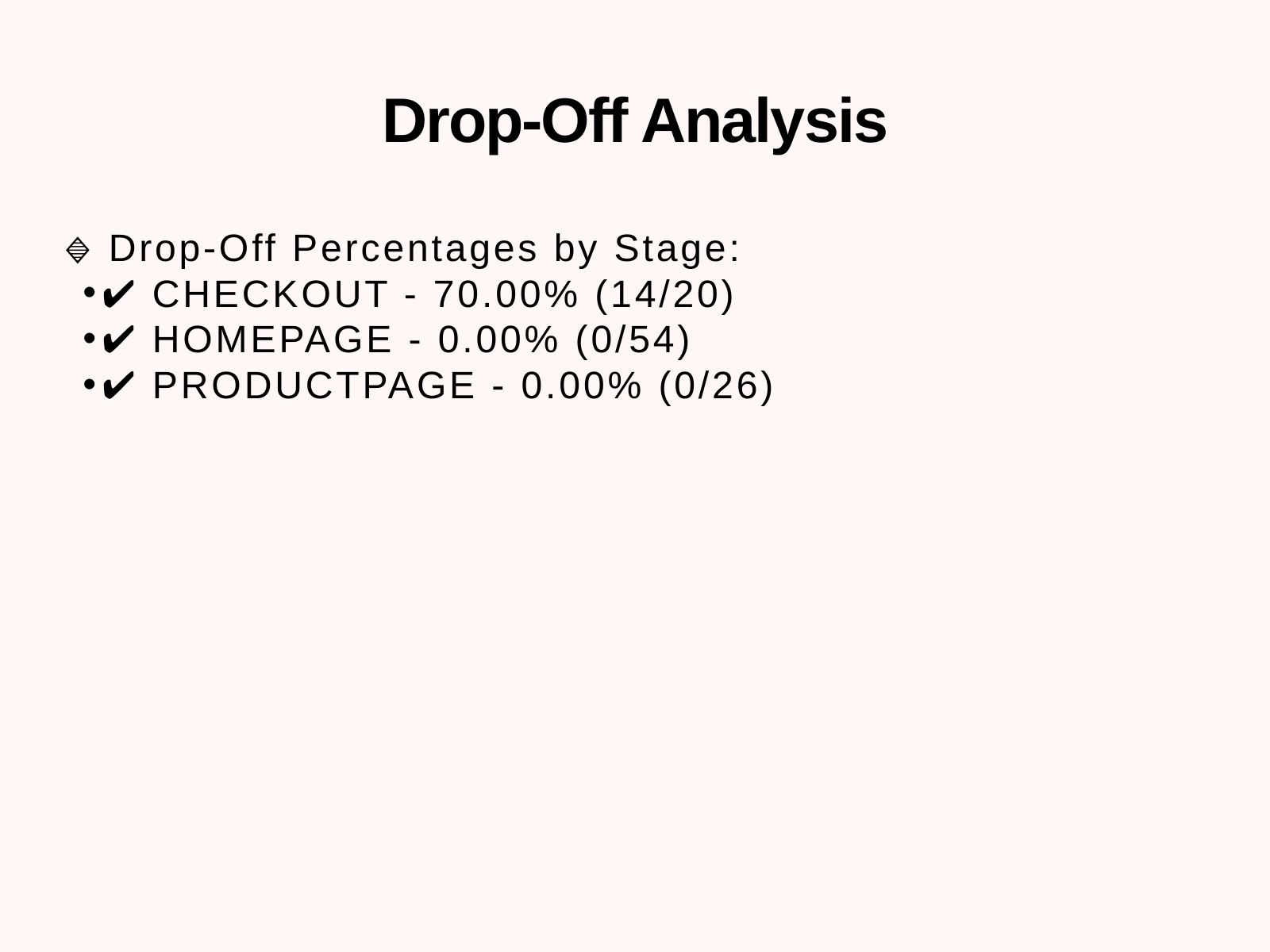

Drop-Off Analysis

🔹 Drop-Off Percentages by Stage:
✔ CHECKOUT - 70.00% (14/20)
✔ HOMEPAGE - 0.00% (0/54)
✔ PRODUCTPAGE - 0.00% (0/26)